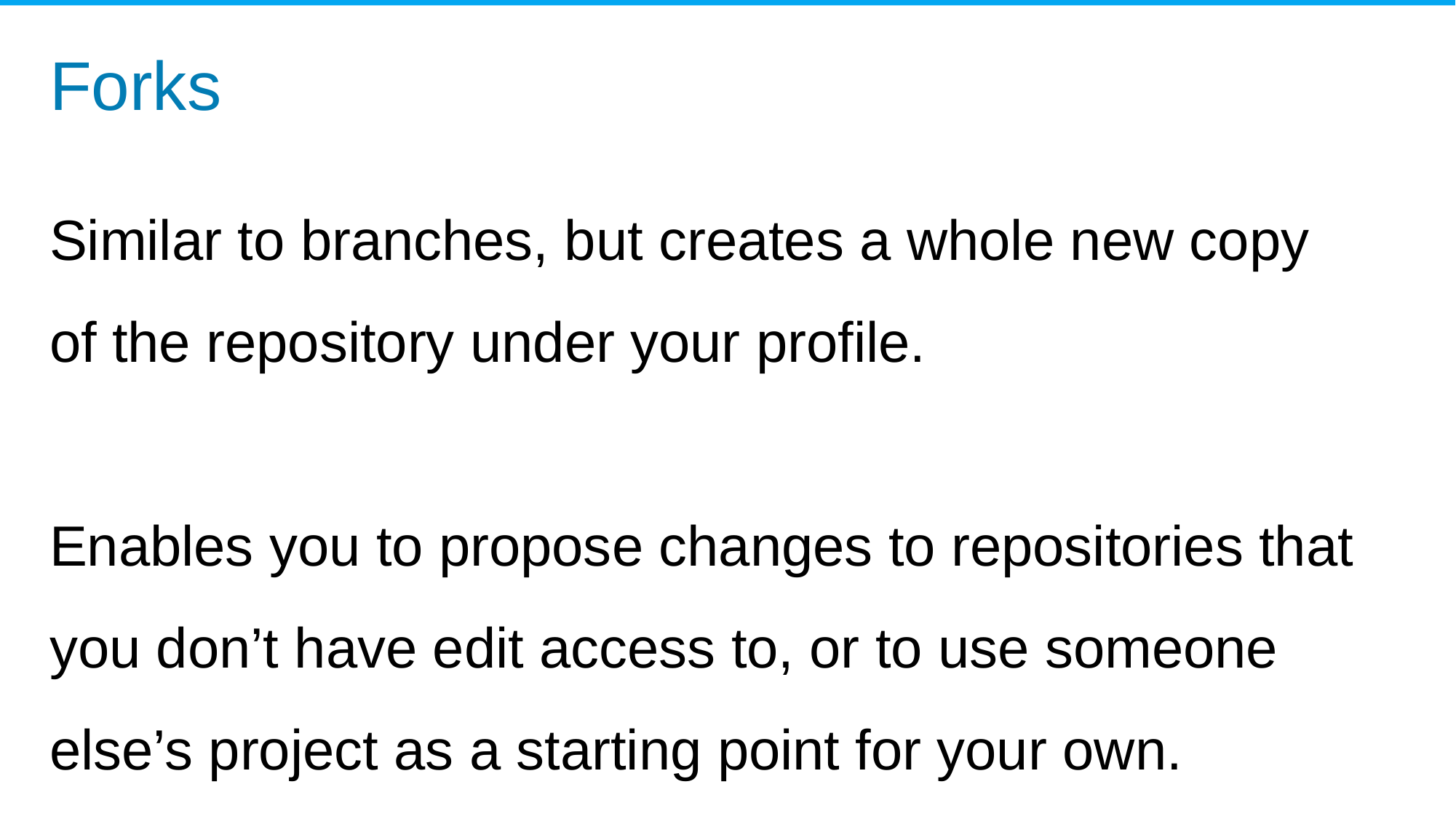

Forks
Similar to branches, but creates a whole new copy of the repository under your profile.

Enables you to propose changes to repositories that you don’t have edit access to, or to use someone else’s project as a starting point for your own.